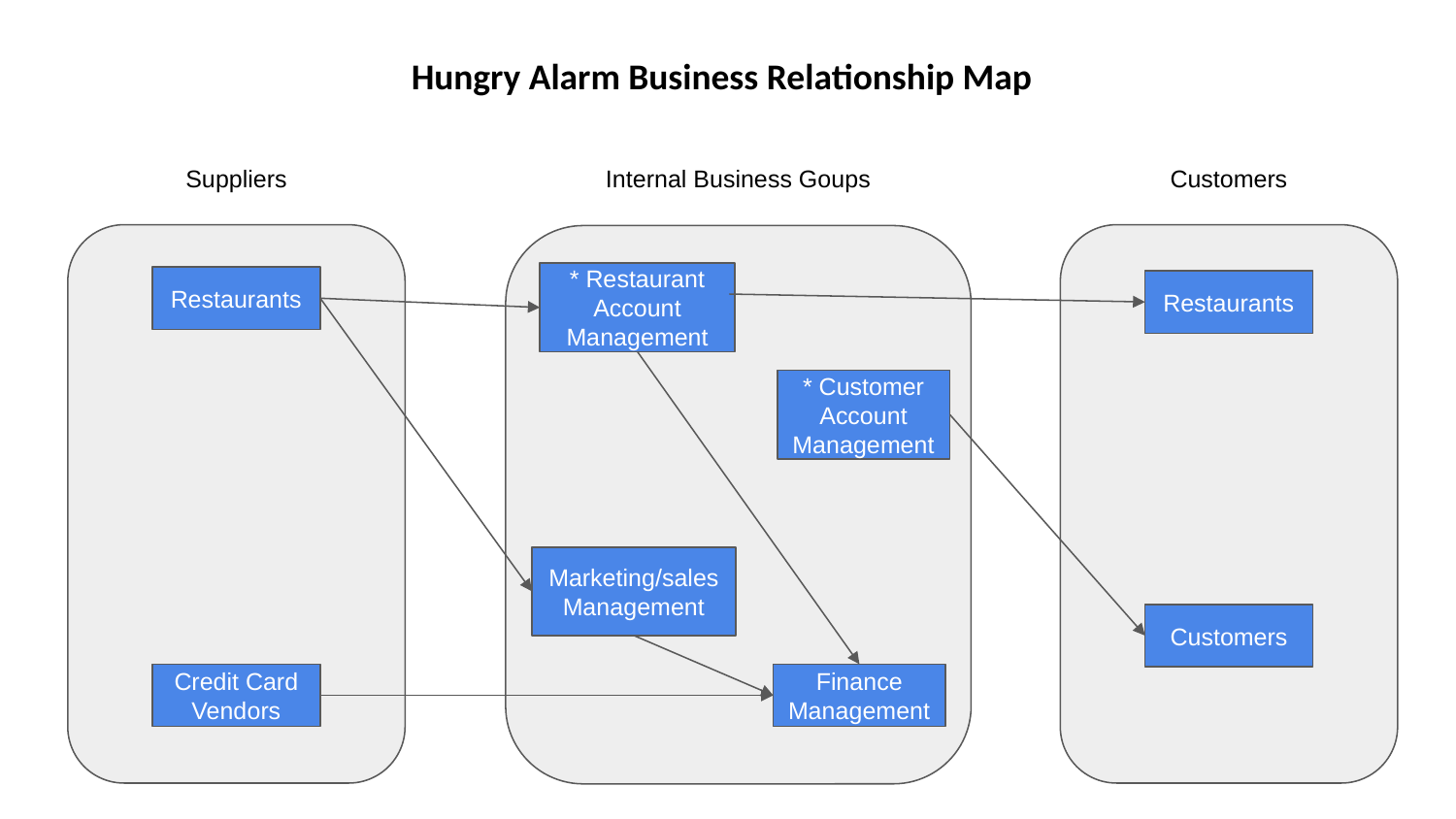

# Hungry Alarm Business Relationship Map
Suppliers
Customers
Internal Business Goups

* Restaurant Account Management
Restaurants
Restaurants
* Customer Account Management
Marketing/sales Management
Customers
Credit Card Vendors
Finance Management